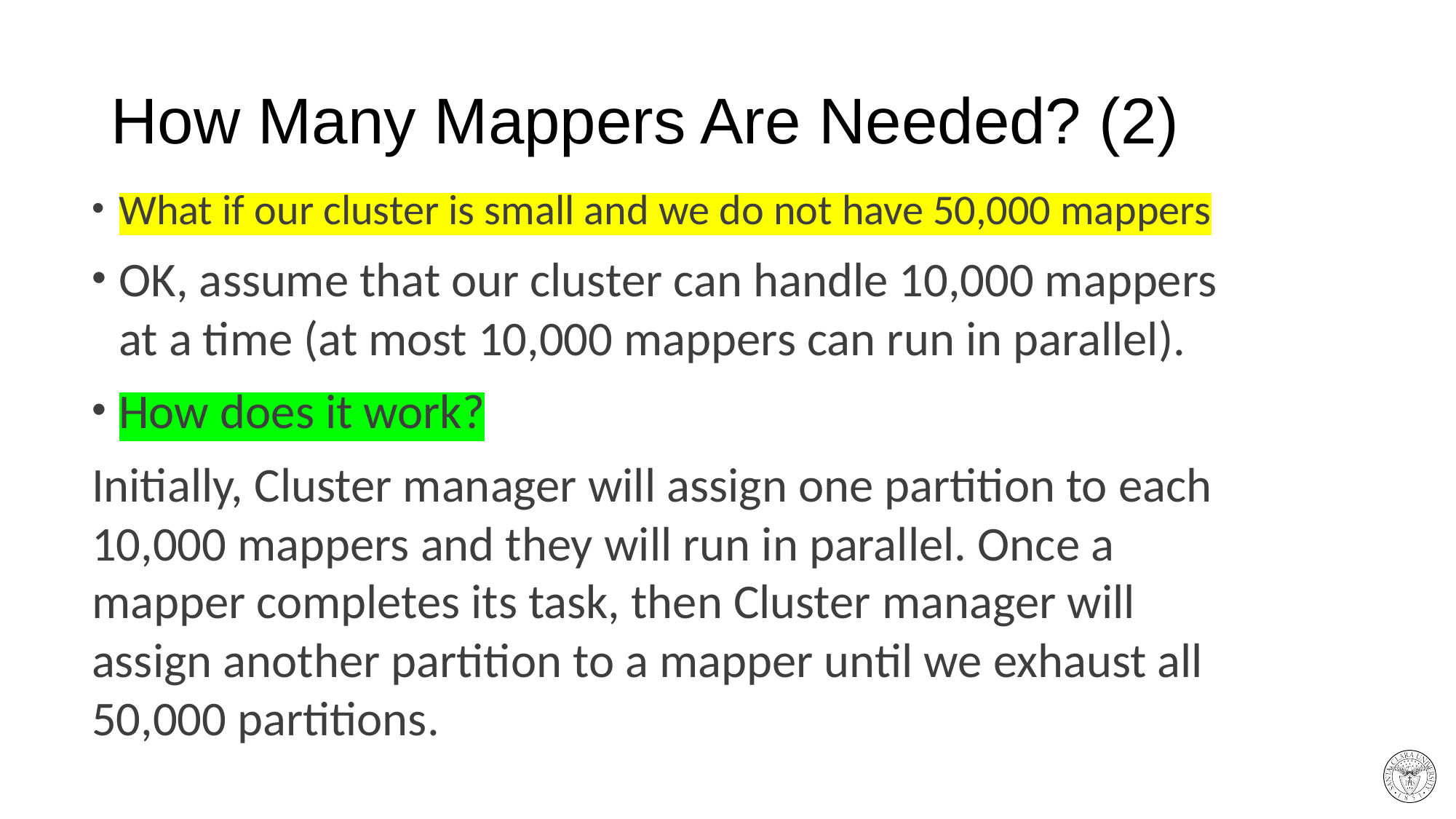

# How Many Mappers Are Needed? (2)
What if our cluster is small and we do not have 50,000 mappers
OK, assume that our cluster can handle 10,000 mappers at a time (at most 10,000 mappers can run in parallel).
How does it work?
Initially, Cluster manager will assign one partition to each 10,000 mappers and they will run in parallel. Once a mapper completes its task, then Cluster manager will assign another partition to a mapper until we exhaust all 50,000 partitions.